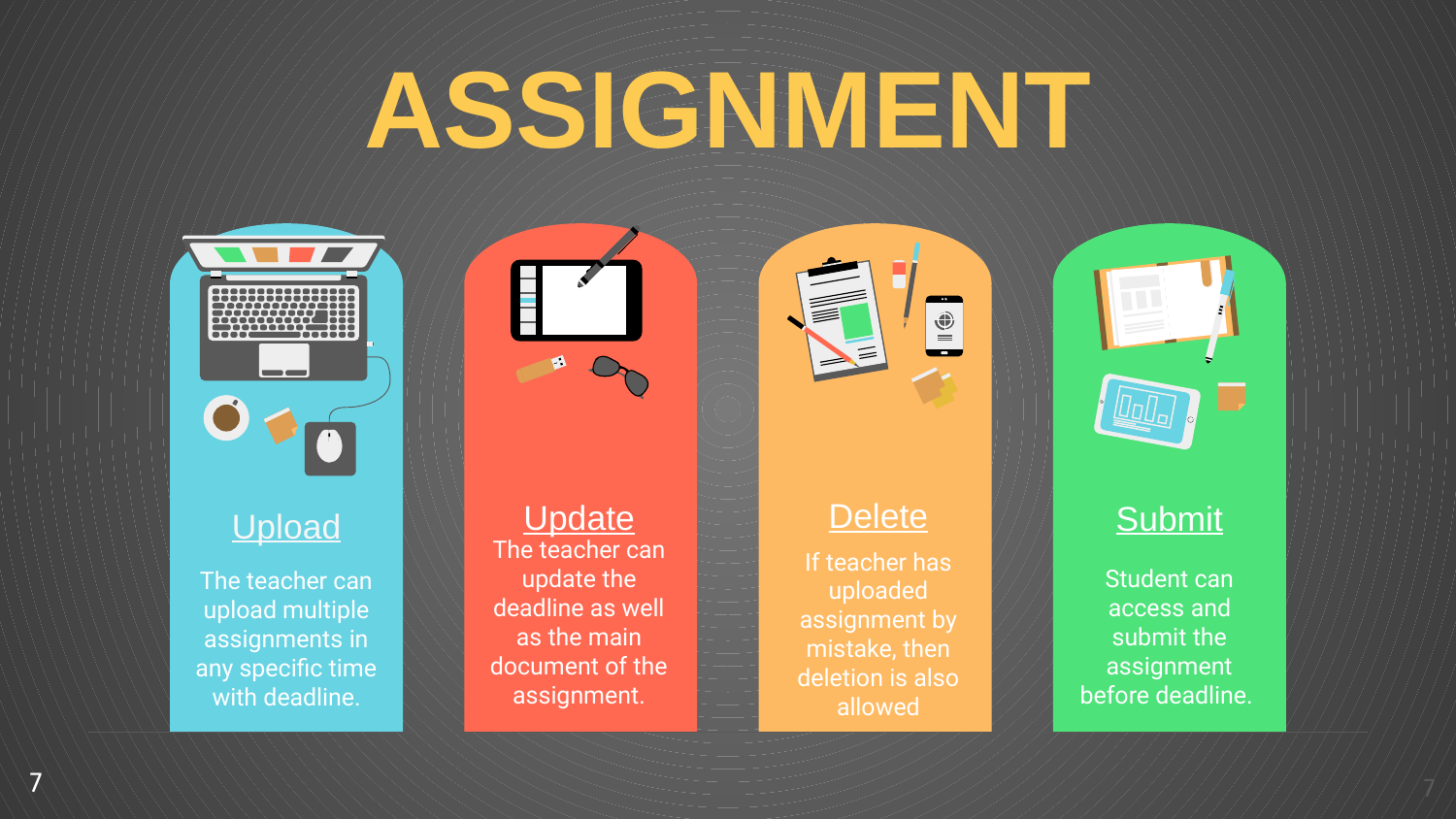

# ASSIGNMENT

Submit
Student can access and submit the assignment before deadline.
Update
The teacher can update the deadline as well as the main document of the assignment.
Delete
If teacher has uploaded assignment by mistake, then deletion is also allowed
Upload
The teacher can upload multiple assignments in any specific time with deadline.
7
7